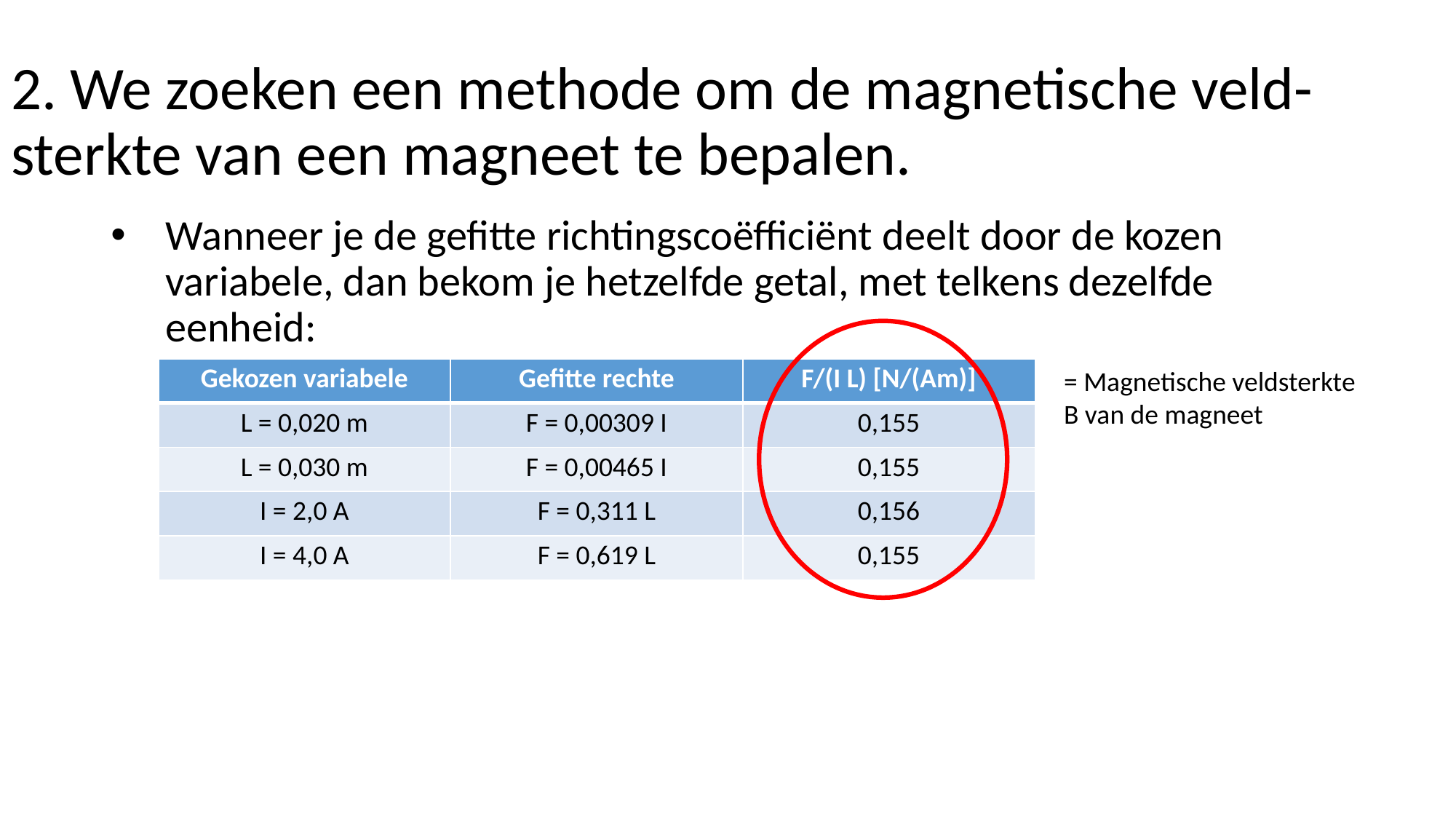

# 2. We zoeken een methode om de magnetische veld-sterkte van een magneet te bepalen.
Wanneer je de gefitte richtingscoëfficiënt deelt door de kozen variabele, dan bekom je hetzelfde getal, met telkens dezelfde eenheid:

| Gekozen variabele | Gefitte rechte | F/(I L) [N/(Am)] |
| --- | --- | --- |
| L = 0,020 m | F = 0,00309 I | 0,155 |
| L = 0,030 m | F = 0,00465 I | 0,155 |
| I = 2,0 A | F = 0,311 L | 0,156 |
| I = 4,0 A | F = 0,619 L | 0,155 |
= Magnetische veldsterkte B van de magneet